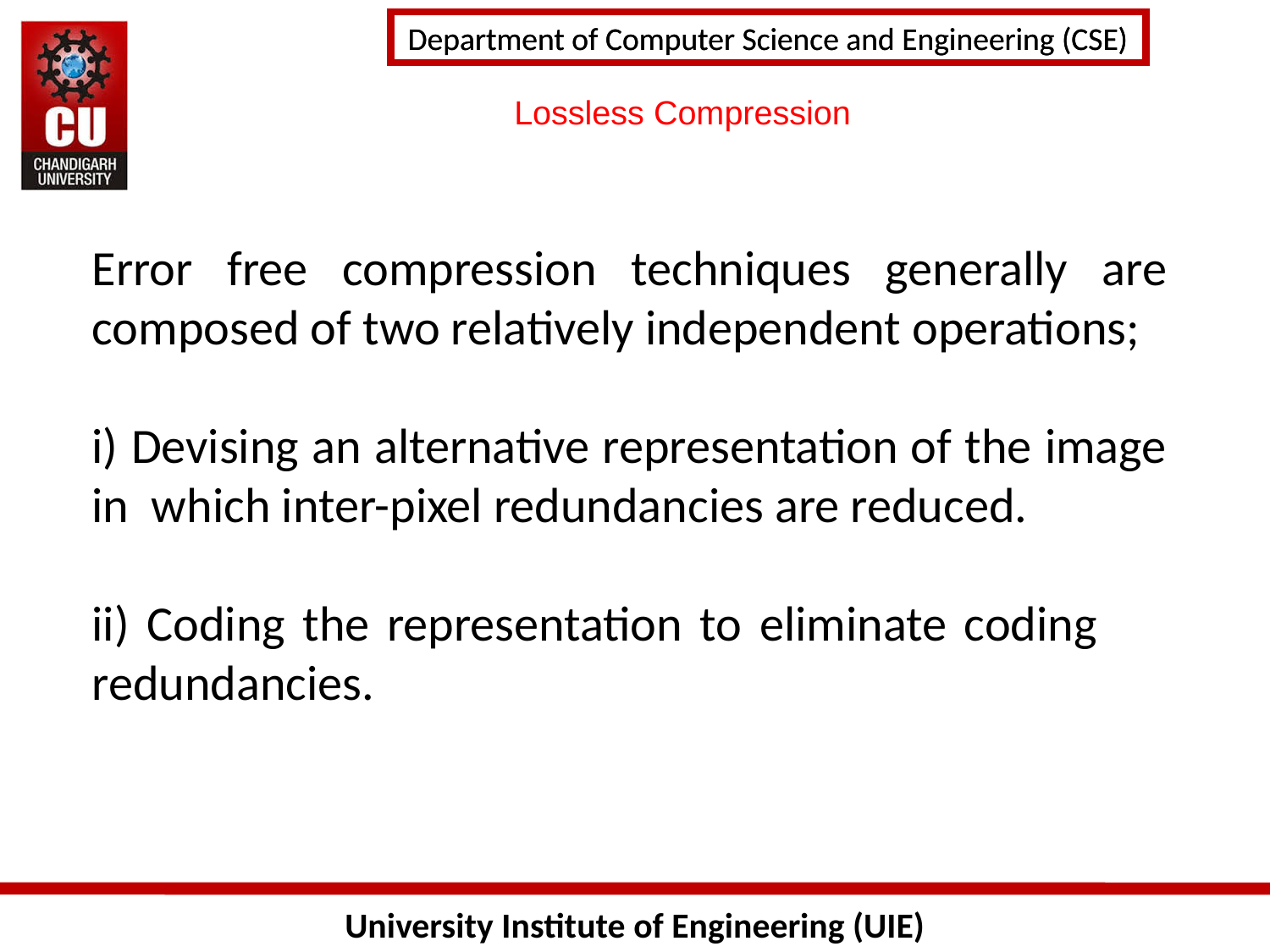

# Lossless Compression

Error free compression techniques generally are composed of two relatively independent operations;

i) Devising an alternative representation of the image in  which inter-pixel redundancies are reduced.

ii) Coding the representation to eliminate coding     redundancies.